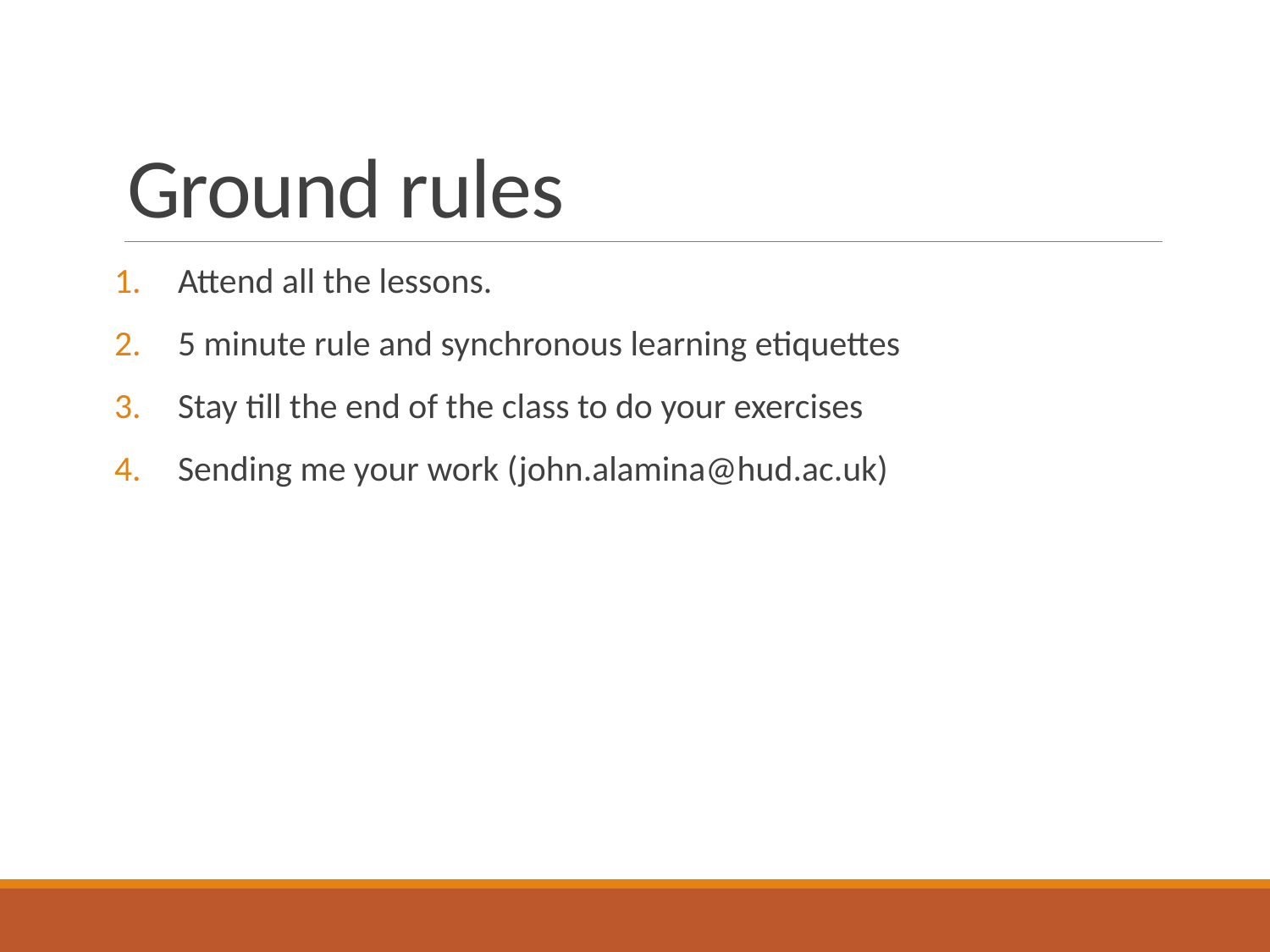

# Ground rules
Attend all the lessons.
5 minute rule and synchronous learning etiquettes
Stay till the end of the class to do your exercises
Sending me your work (john.alamina@hud.ac.uk)